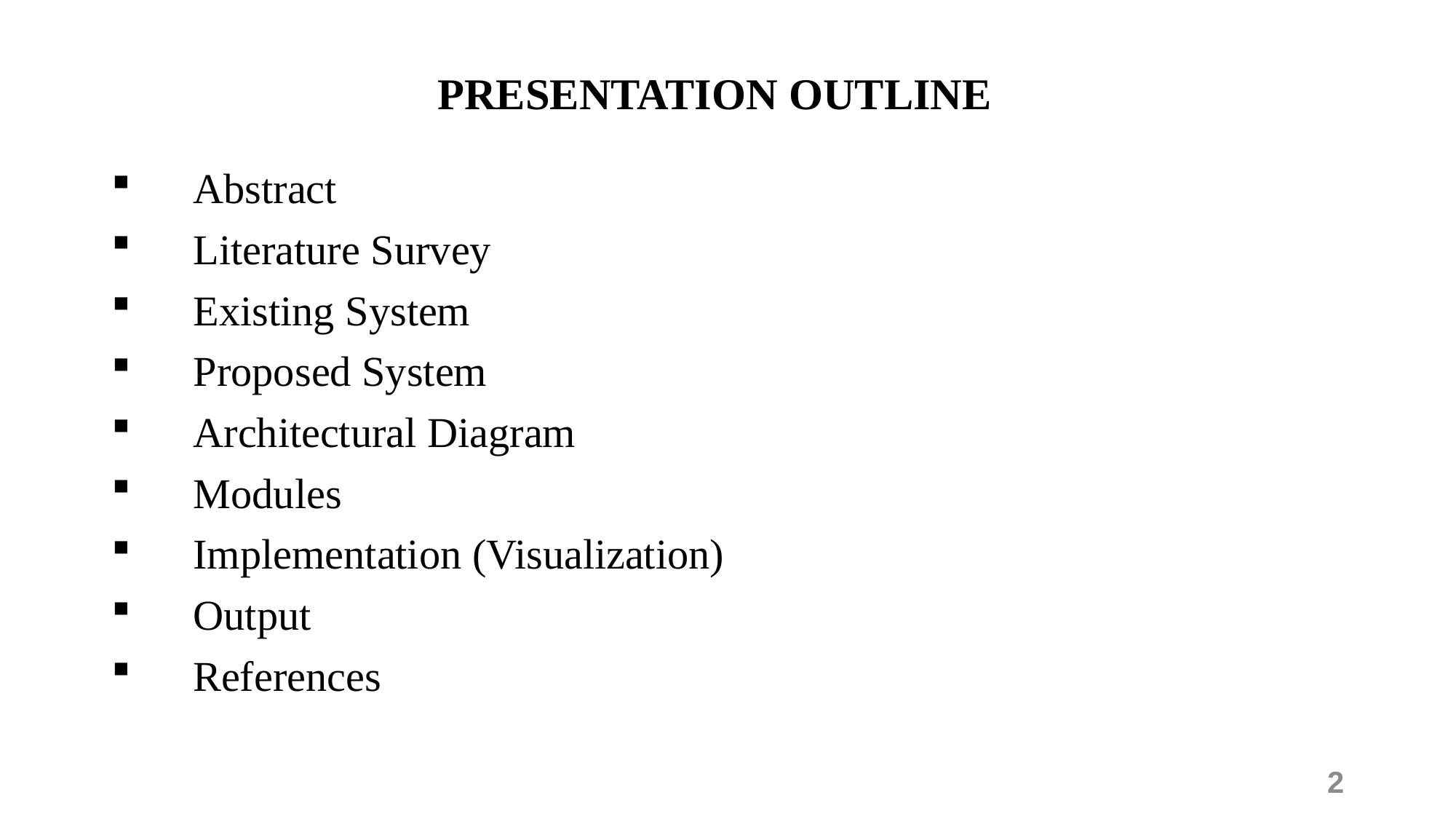

# PRESENTATION OUTLINE
Abstract
Literature Survey
Existing System
Proposed System
Architectural Diagram
Modules
Implementation (Visualization)
Output
References

2